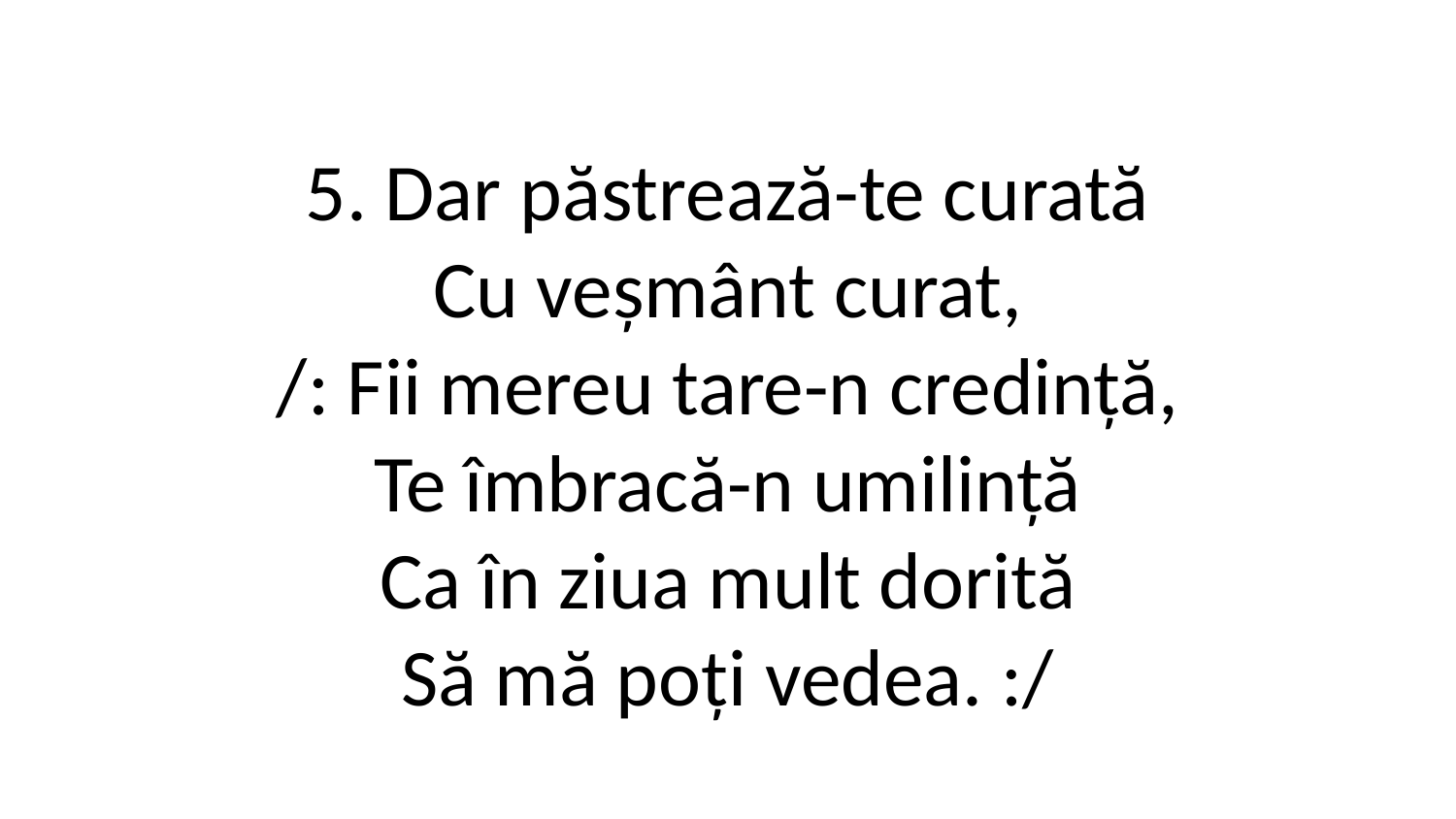

5. Dar păstrează-te curată
Cu veșmânt curat,
/: Fii mereu tare-n credință,
Te îmbracă-n umilință
Ca în ziua mult dorită
Să mă poți vedea. :/